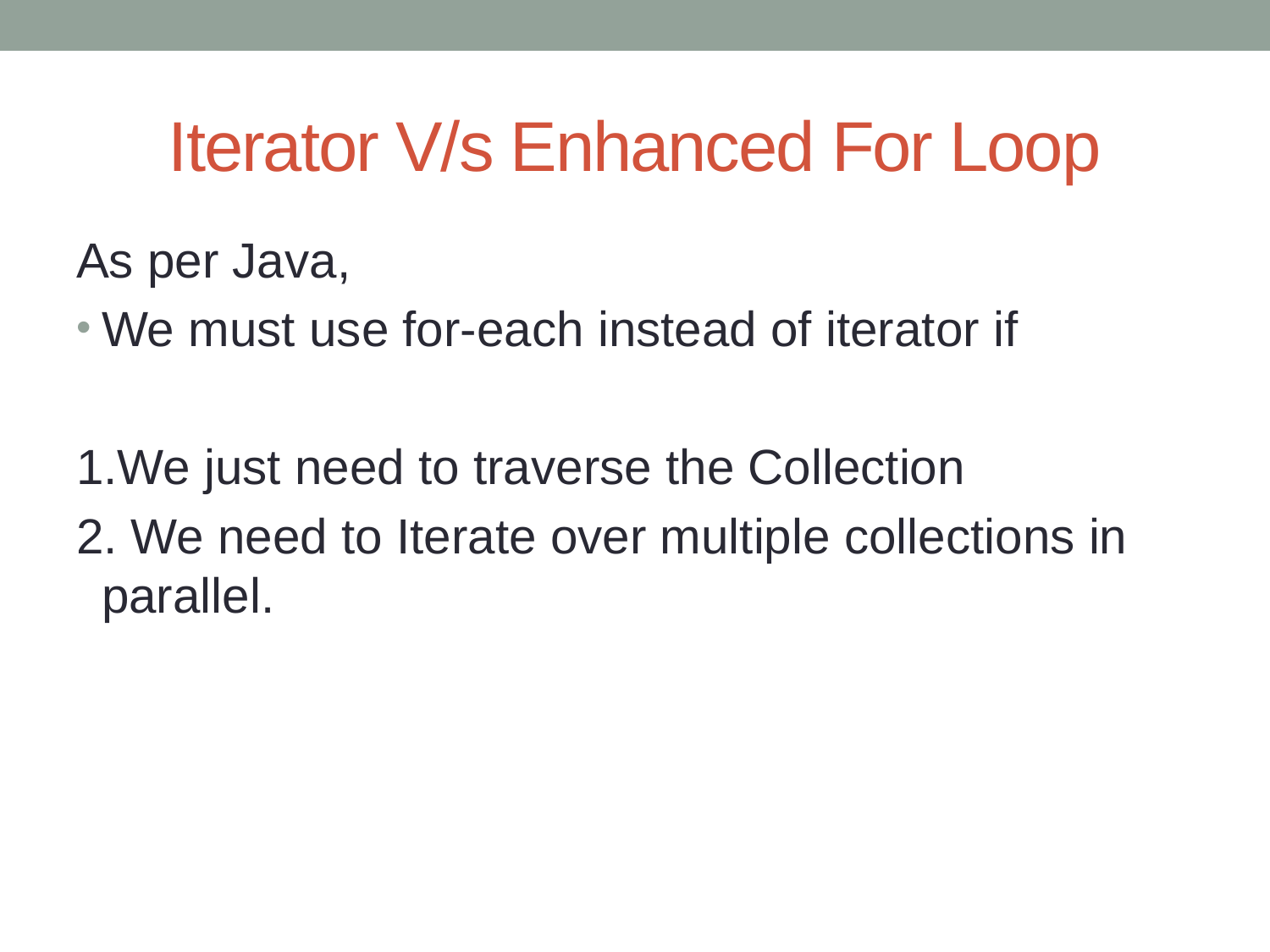

# Iterator V/s Enhanced For Loop
As per Java,
We must use for-each instead of iterator if

1.We just need to traverse the Collection
2. We need to Iterate over multiple collections in parallel.